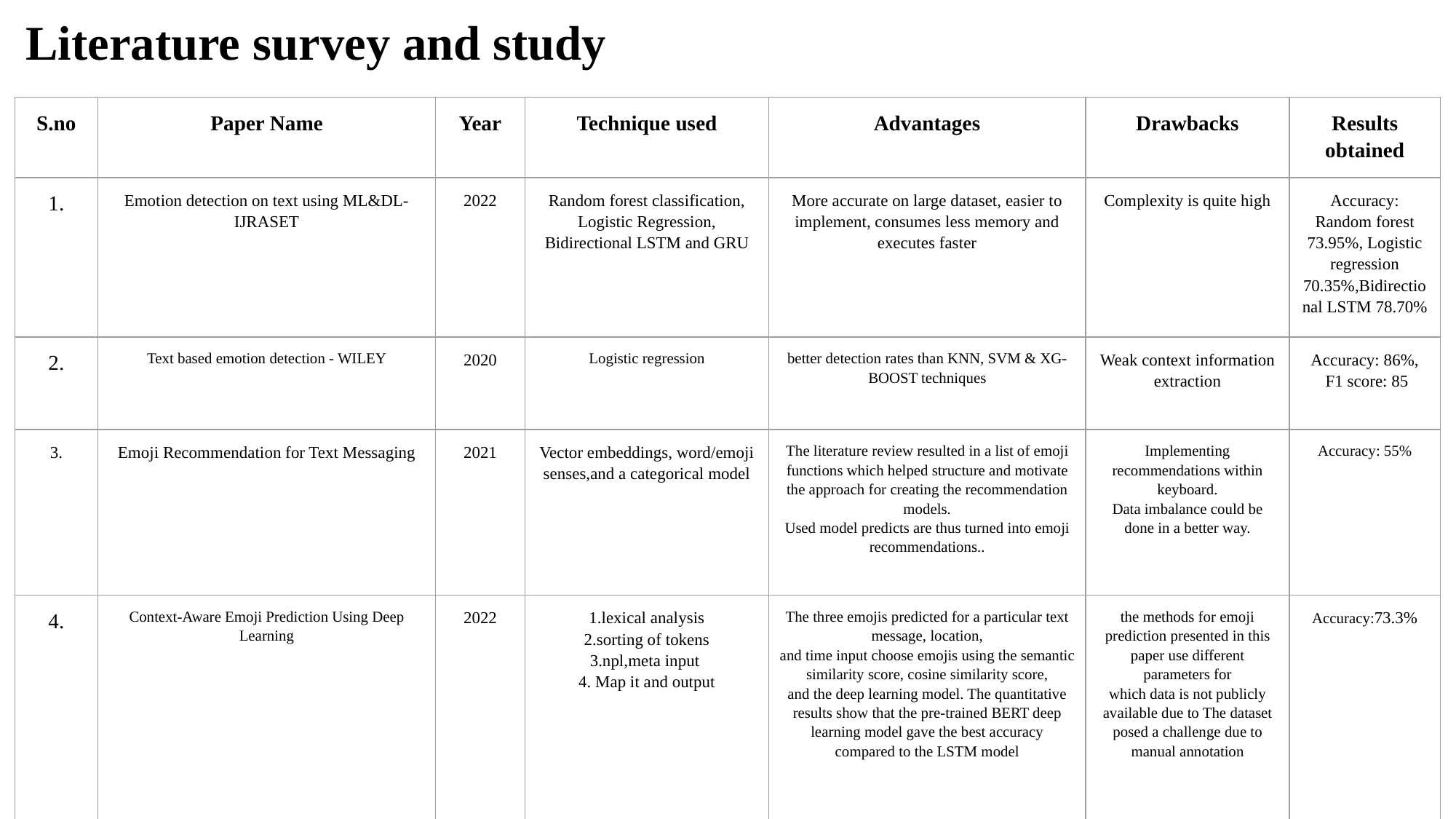

Literature survey and study

| S.no | Paper Name | Year | Technique used | Advantages | Drawbacks | Results obtained |
| --- | --- | --- | --- | --- | --- | --- |
| 1. | Emotion detection on text using ML&DL- IJRASET | 2022 | Random forest classification, Logistic Regression, Bidirectional LSTM and GRU | More accurate on large dataset, easier to implement, consumes less memory and executes faster | Complexity is quite high | Accuracy: Random forest 73.95%, Logistic regression 70.35%,Bidirectional LSTM 78.70% |
| 2. | Text based emotion detection - WILEY | 2020 | Logistic regression | better detection rates than KNN, SVM & XG-BOOST techniques | Weak context information extraction | Accuracy: 86%, F1 score: 85 |
| 3. | Emoji Recommendation for Text Messaging | 2021 | Vector embeddings, word/emoji senses,and a categorical model | The literature review resulted in a list of emoji functions which helped structure and motivate the approach for creating the recommendation models. Used model predicts are thus turned into emoji recommendations.. | Implementing recommendations within keyboard. Data imbalance could be done in a better way. | Accuracy: 55% |
| 4. | Context-Aware Emoji Prediction Using Deep Learning | 2022 | 1.lexical analysis 2.sorting of tokens 3.npl,meta input 4. Map it and output | The three emojis predicted for a particular text message, location, and time input choose emojis using the semantic similarity score, cosine similarity score, and the deep learning model. The quantitative results show that the pre-trained BERT deep learning model gave the best accuracy compared to the LSTM model | the methods for emoji prediction presented in this paper use different parameters for which data is not publicly available due to The dataset posed a challenge due to manual annotation | Accuracy:73.3% |